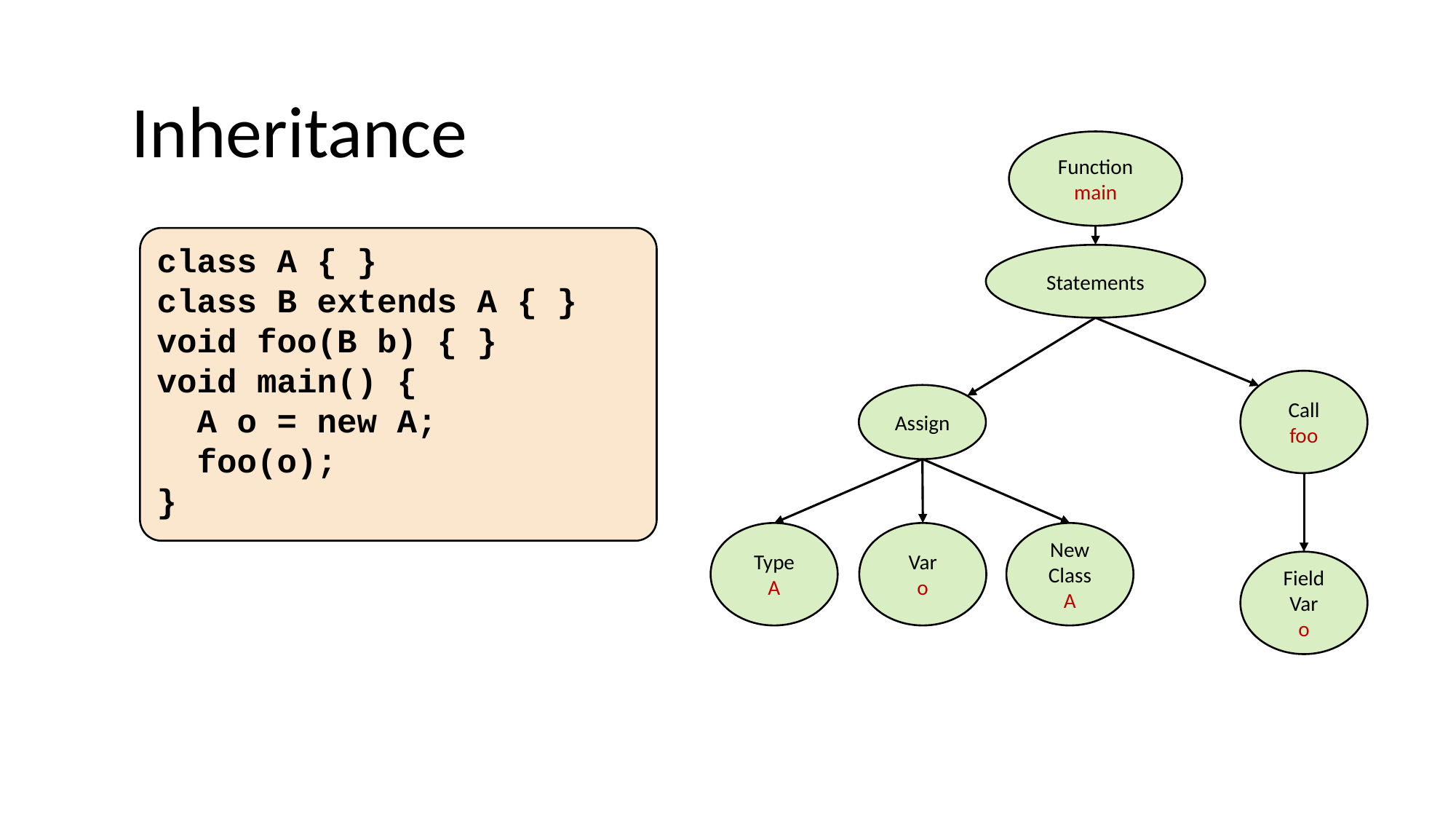

Inheritance
Function
main
class A { }
class B extends A { }
void foo(B b) { }
void main() {
  A o = new A;
  foo(o);
}
Statements
Call
foo
Assign
Type
A
Var
o
New
Class
A
Field
Var
o